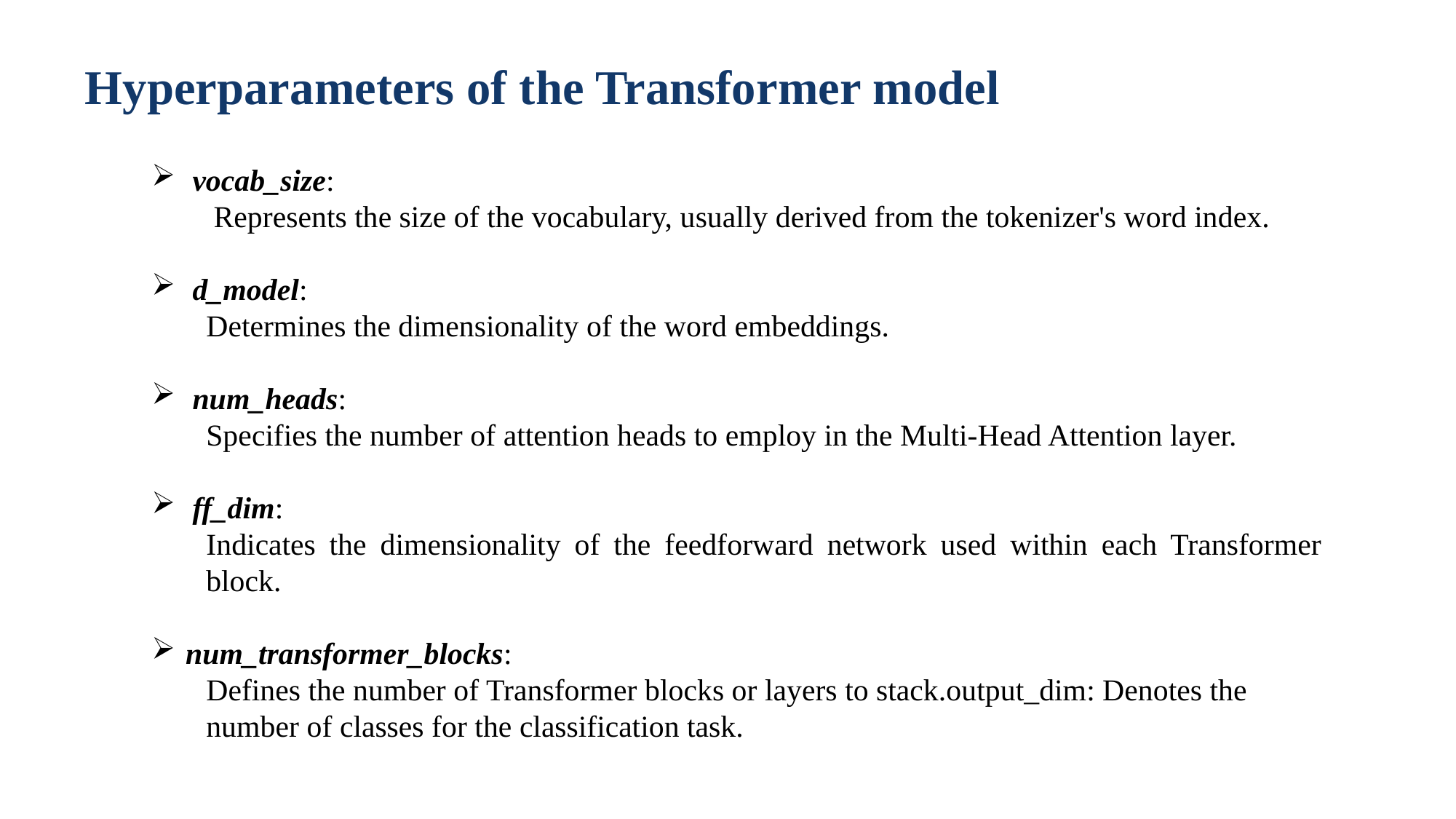

Hyperparameters of the Transformer model

vocab_size:
 Represents the size of the vocabulary, usually derived from the tokenizer's word index.

d_model:
Determines the dimensionality of the word embeddings.

num_heads:
Specifies the number of attention heads to employ in the Multi-Head Attention layer.

ff_dim:
Indicates the dimensionality of the feedforward network used within each Transformer block.

num_transformer_blocks:
Defines the number of Transformer blocks or layers to stack.output_dim: Denotes the number of classes for the classification task.